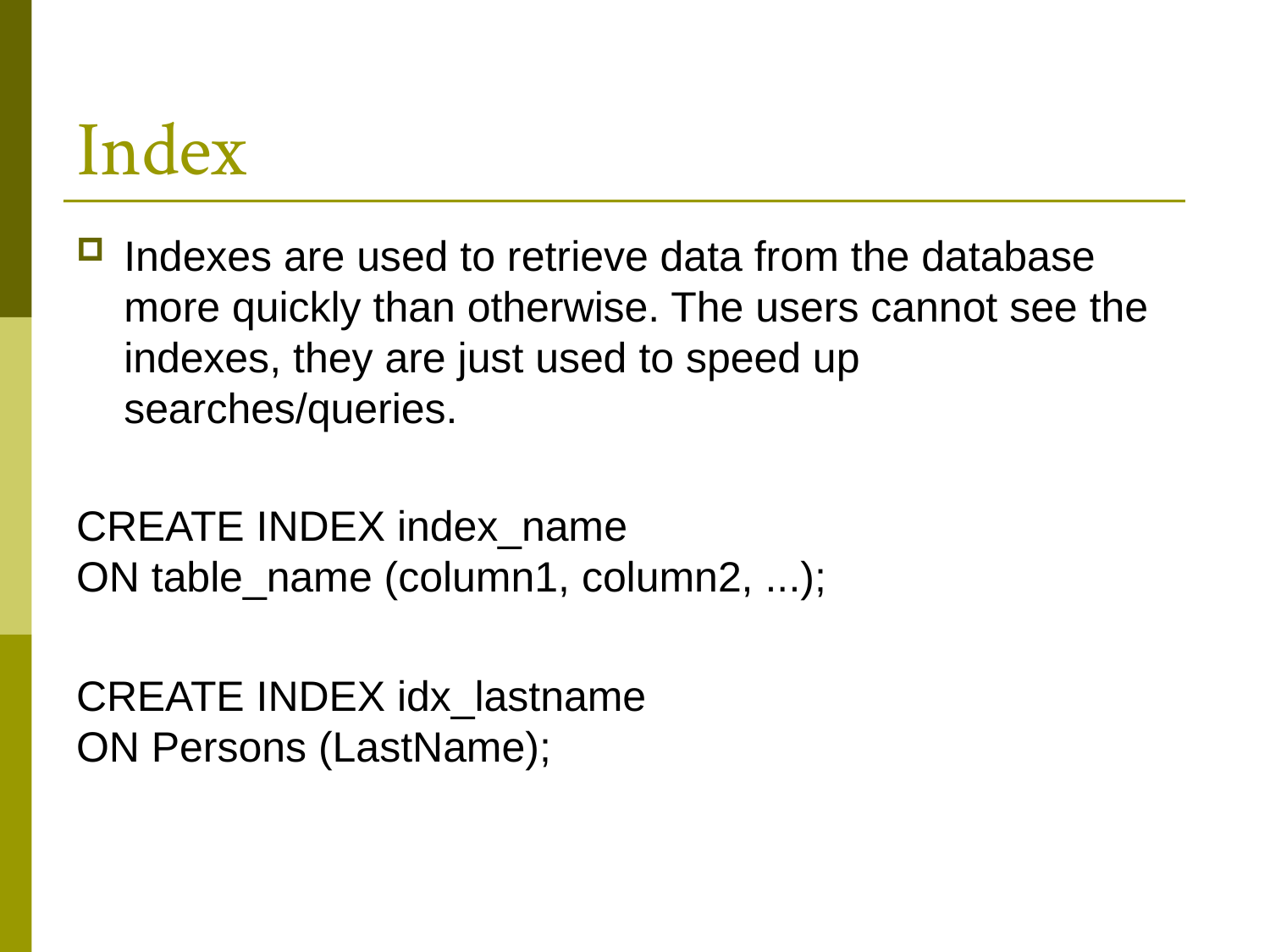

# Index
Indexes are used to retrieve data from the database more quickly than otherwise. The users cannot see the indexes, they are just used to speed up searches/queries.

CREATE INDEX index_name
ON table_name (column1, column2, ...);

CREATE INDEX idx_lastname
ON Persons (LastName);